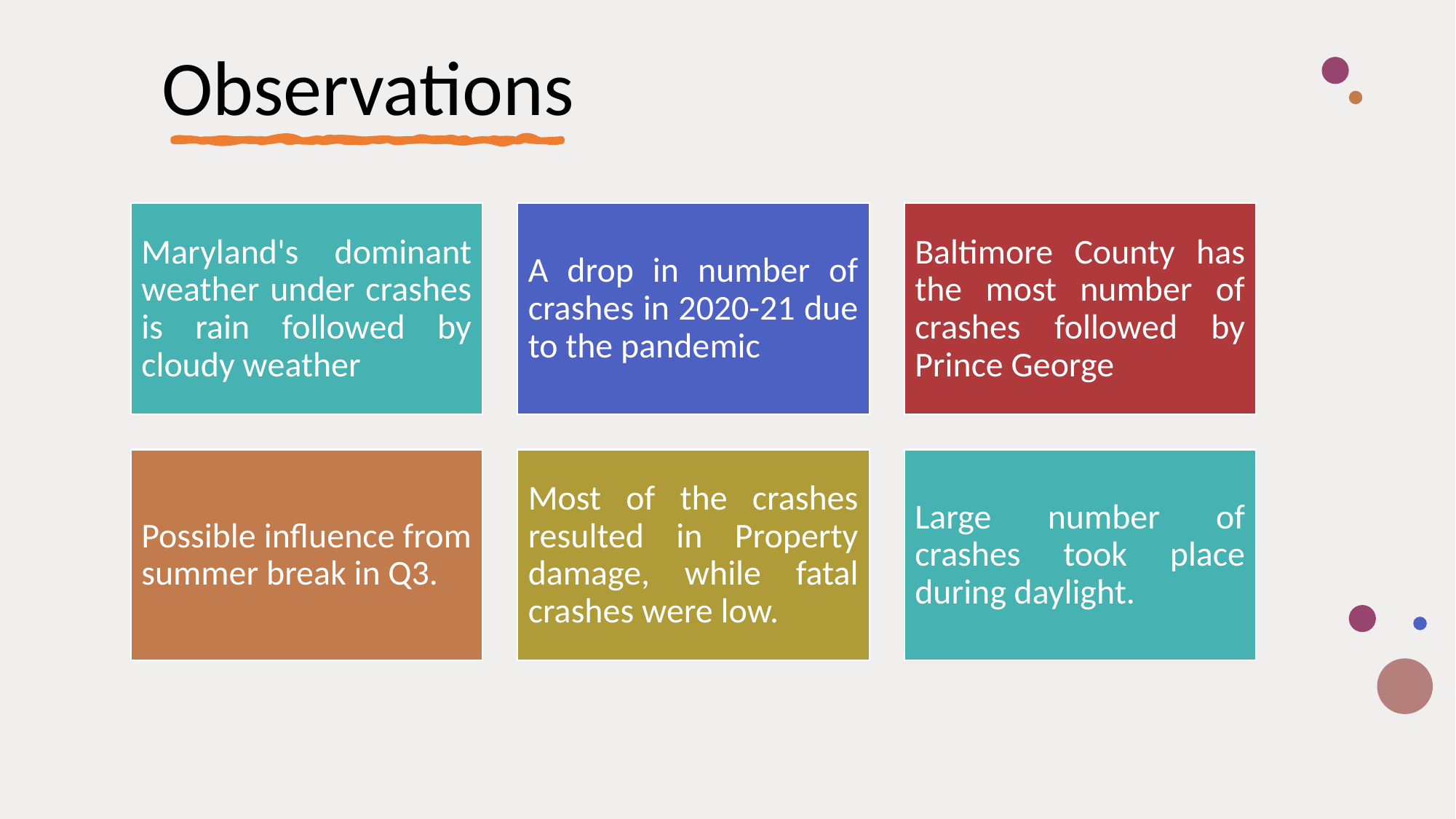

Observations
#

Maryland's dominant weather under crashes is rain followed by cloudy weather

A drop in number of crashes in 2020-21 due to the pandemic

Baltimore County has the most number of crashes followed by Prince George

Possible influence from summer break in Q3.

Most of the crashes resulted in Property damage, while fatal crashes were low.

Large number of crashes took place during daylight.